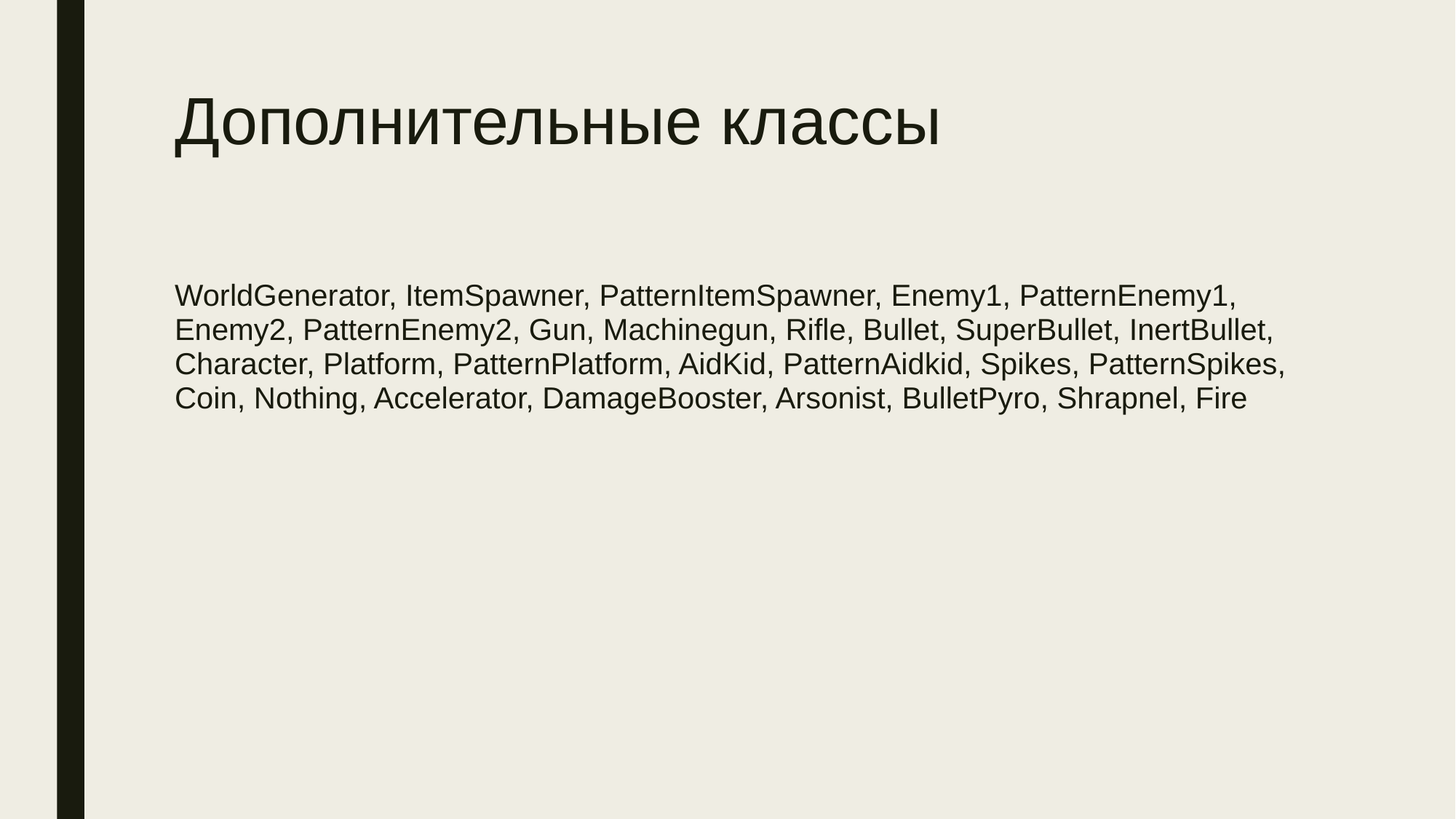

# Дополнительные классы
WorldGenerator, ItemSpawner, PatternItemSpawner, Enemy1, PatternEnemy1, Enemy2, PatternEnemy2, Gun, Machinegun, Rifle, Bullet, SuperBullet, InertBullet, Character, Platform, PatternPlatform, AidKid, PatternAidkid, Spikes, PatternSpikes, Coin, Nothing, Accelerator, DamageBooster, Arsonist, BulletPyro, Shrapnel, Fire